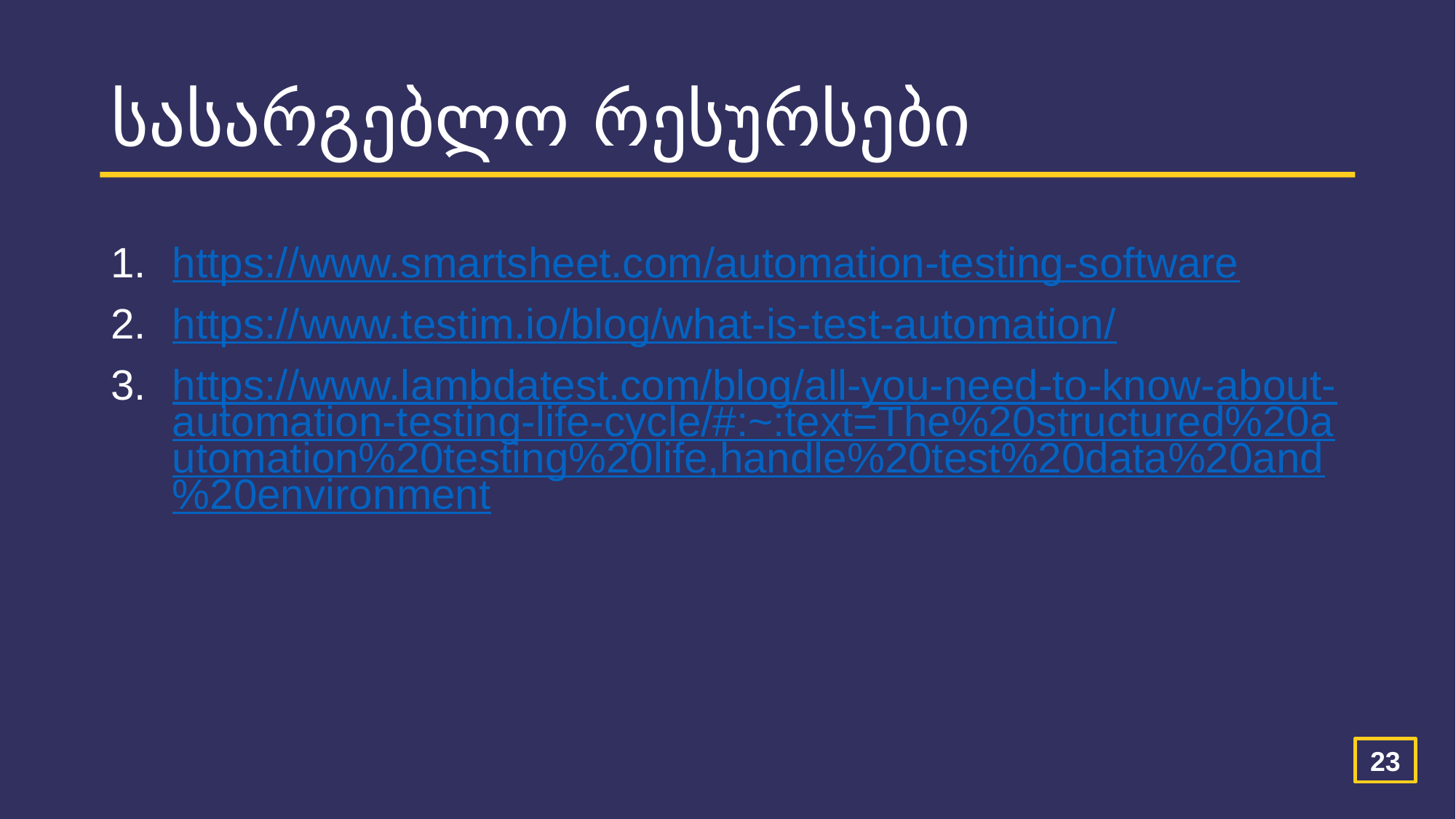

# სასარგებლო რესურსები

https://www.smartsheet.com/automation-testing-software
https://www.testim.io/blog/what-is-test-automation/
https://www.lambdatest.com/blog/all-you-need-to-know-about-automation-testing-life-cycle/#:~:text=The%20structured%20automation%20testing%20life,handle%20test%20data%20and%20environment

23